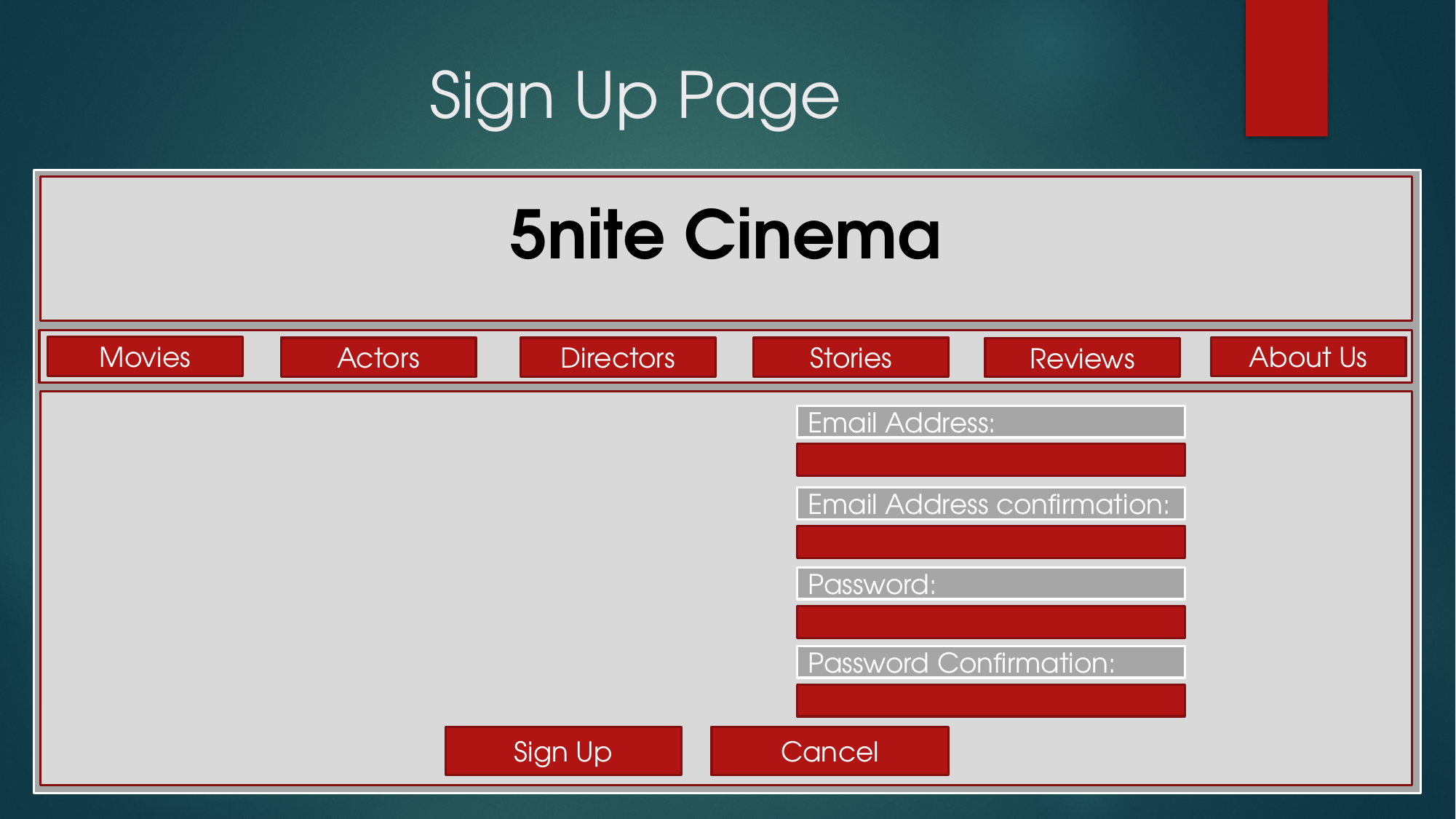

# Sign Up Page

5nite Cinema

Movies
About Us
Actors
Directors
Stories
Reviews

Email Address:

Email Address confirmation:

Password:

Password Confirmation:

Sign Up
Cancel